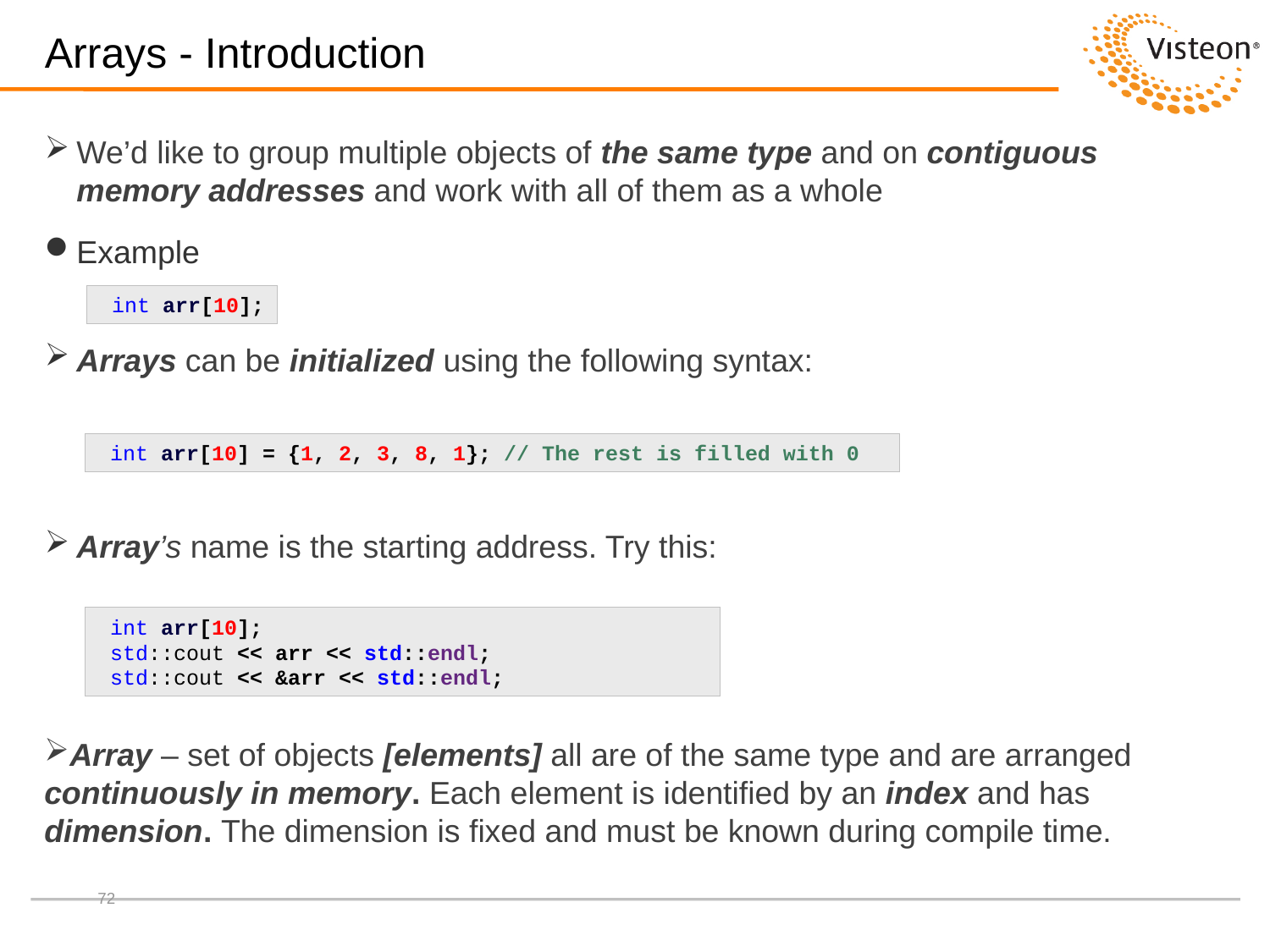

# Arrays - Introduction
We’d like to group multiple objects of the same type and on contiguous memory addresses and work with all of them as a whole
Example

Arrays can be initialized using the following syntax:

Array’s name is the starting address. Try this:

 int arr[10];
 int arr[10] = {1, 2, 3, 8, 1}; // The rest is filled with 0
 int arr[10];
 std::cout << arr << std::endl;
 std::cout << &arr << std::endl;
Array – set of objects [elements] all are of the same type and are arranged continuously in memory. Each element is identified by an index and has dimension. The dimension is fixed and must be known during compile time.
72